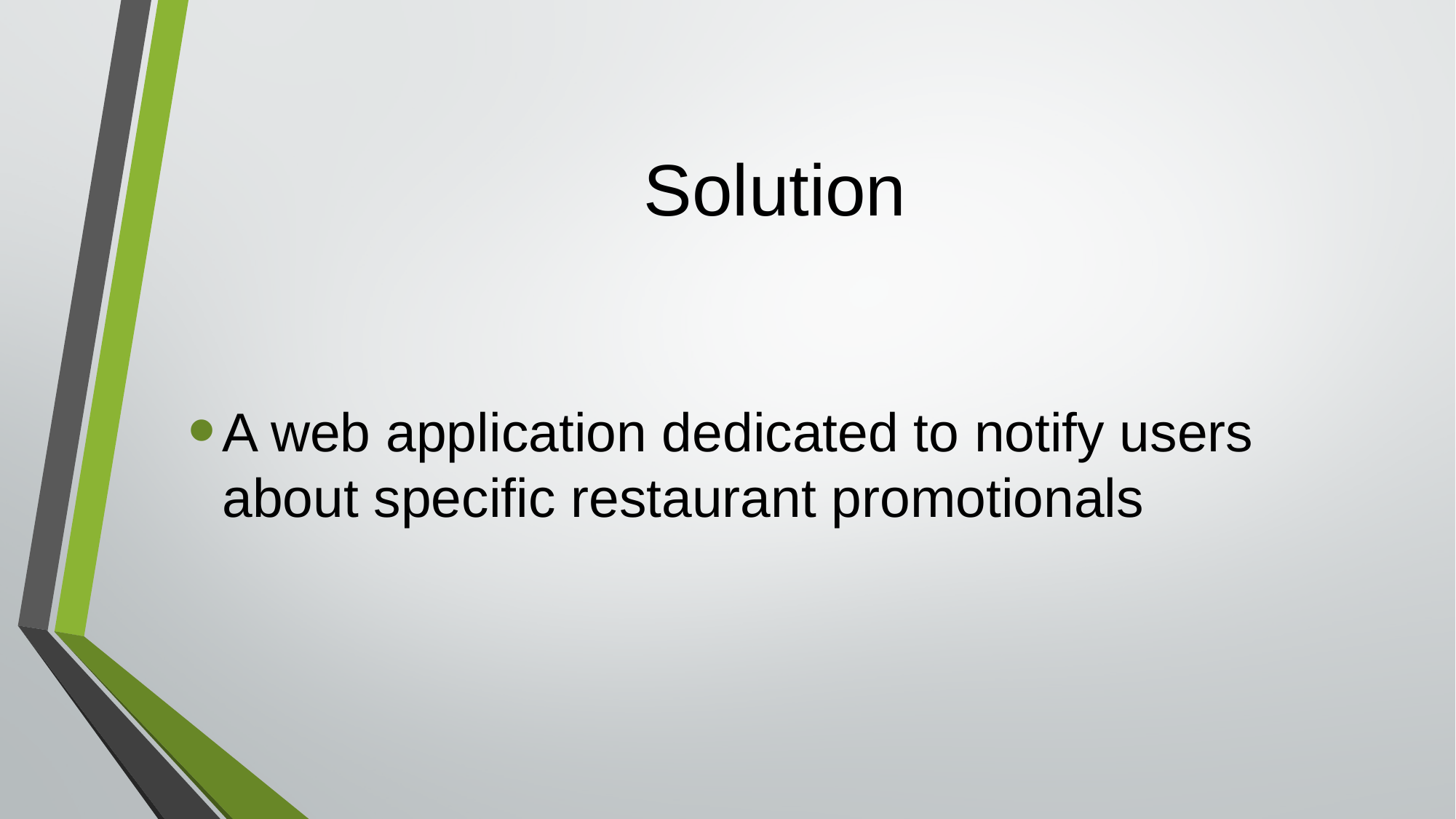

# Solution
A web application dedicated to notify users
about specific restaurant promotionals